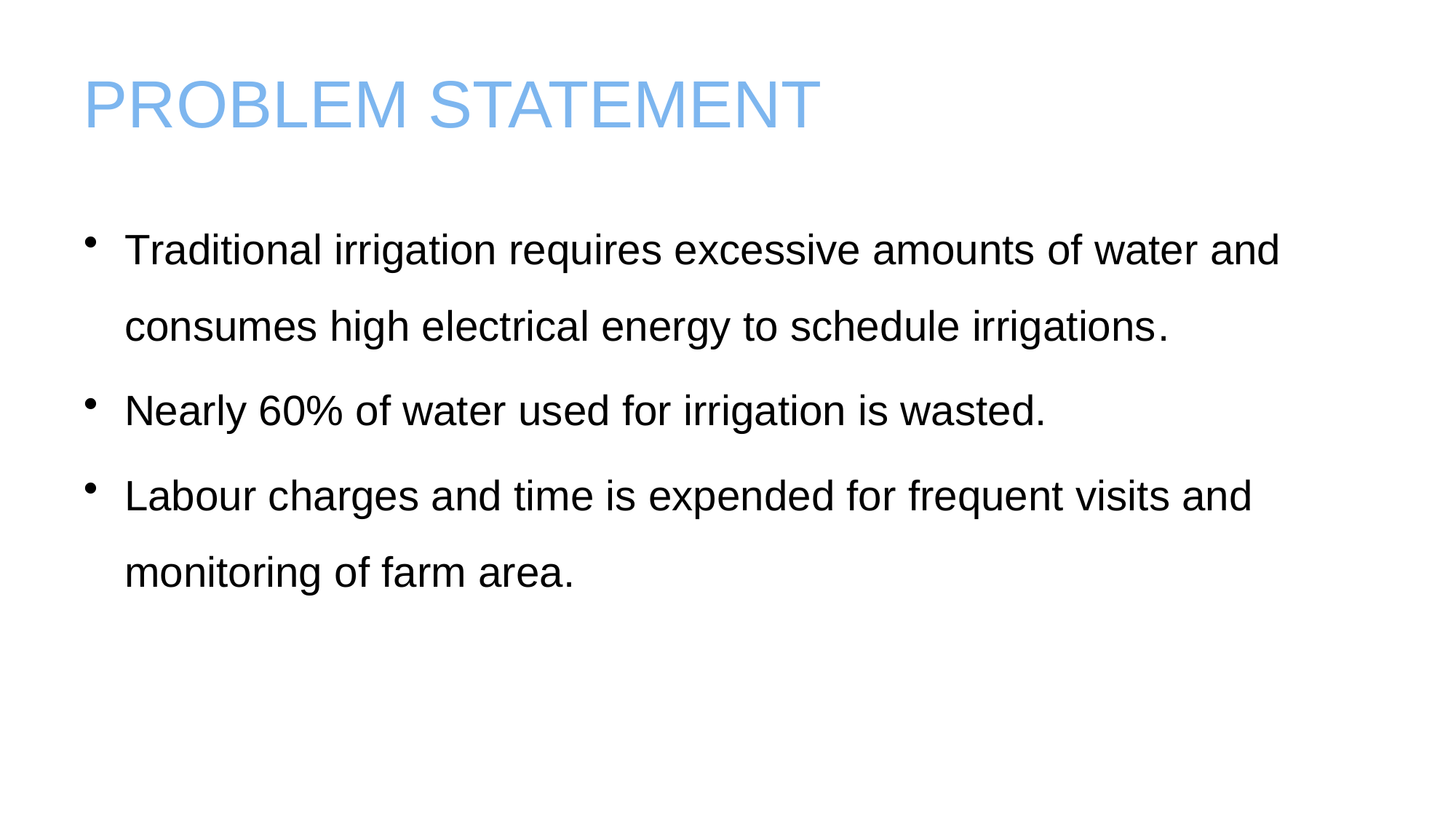

# PROBLEM STATEMENT
Traditional irrigation requires excessive amounts of water and consumes high electrical energy to schedule irrigations.
Nearly 60% of water used for irrigation is wasted.
Labour charges and time is expended for frequent visits and monitoring of farm area.